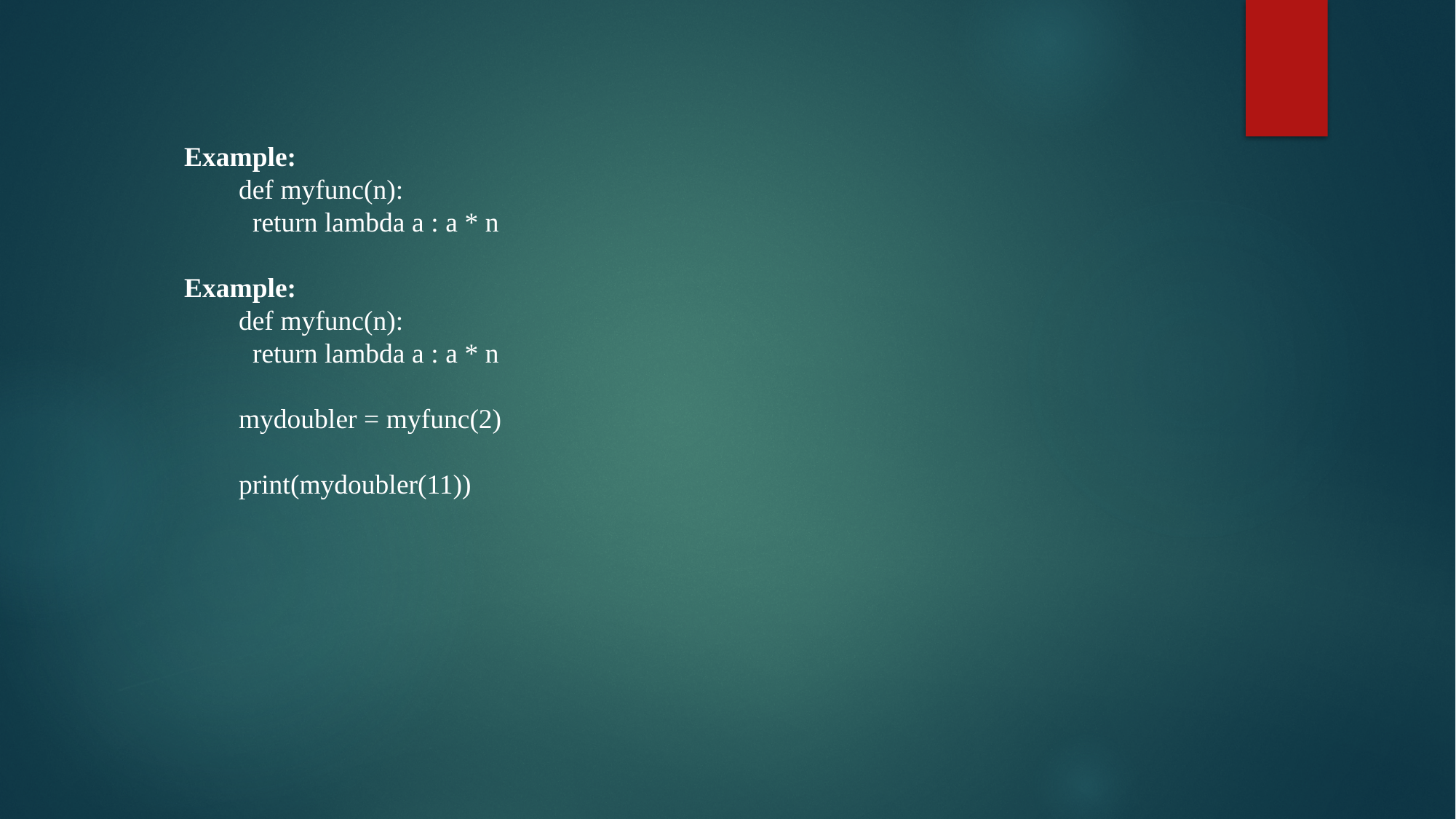

Example:
def myfunc(n):
  return lambda a : a * n

Example:
def myfunc(n):
  return lambda a : a * n

mydoubler = myfunc(2)

print(mydoubler(11))